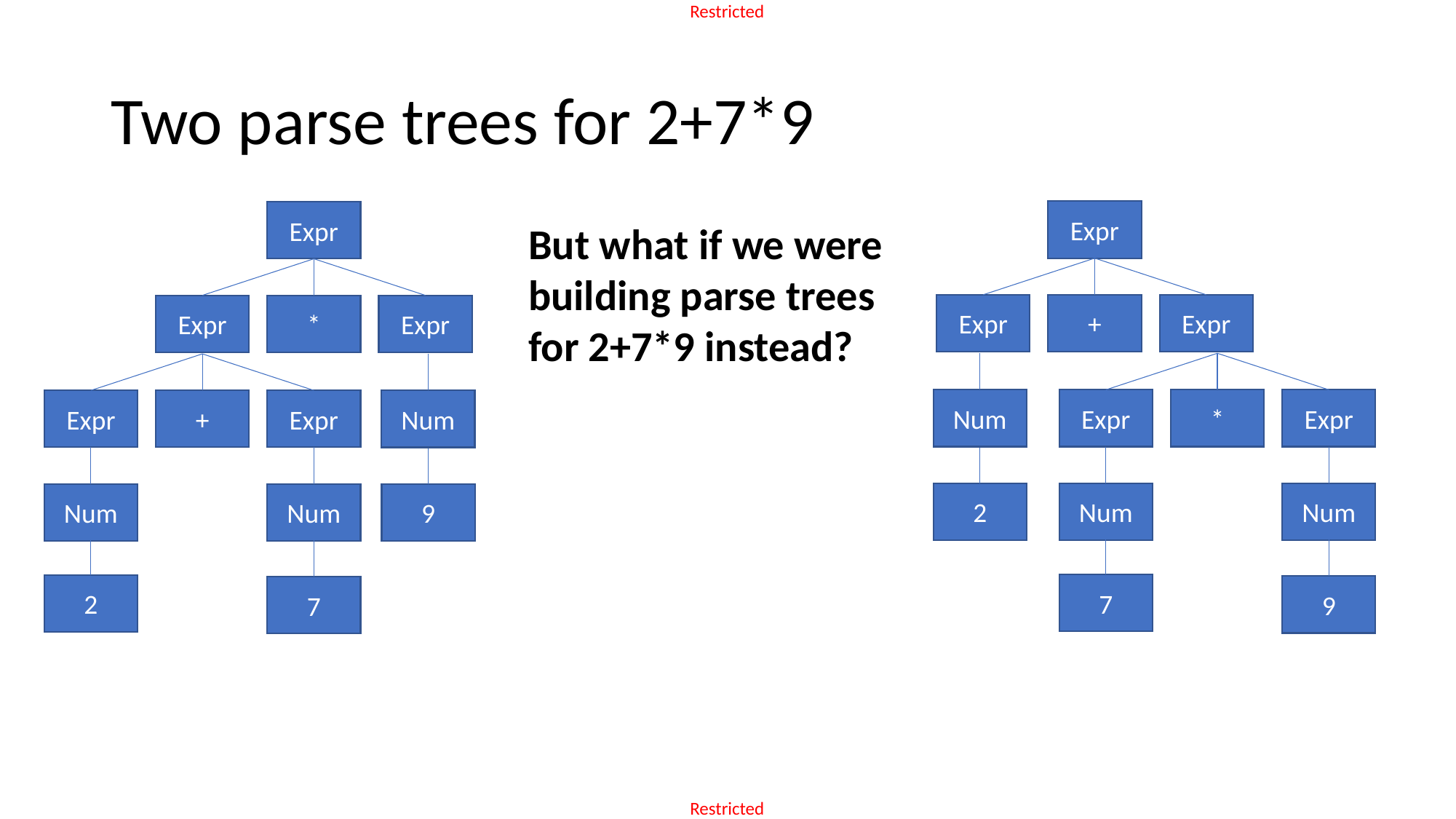

# Two parse trees for 2+7*9
Expr
Expr
But what if we were building parse trees for 2+7*9 instead?
Expr
+
Expr
Expr
*
Expr
Num
Expr
*
Expr
Expr
+
Expr
Num
Num
Num
2
Num
Num
9
7
2
9
7